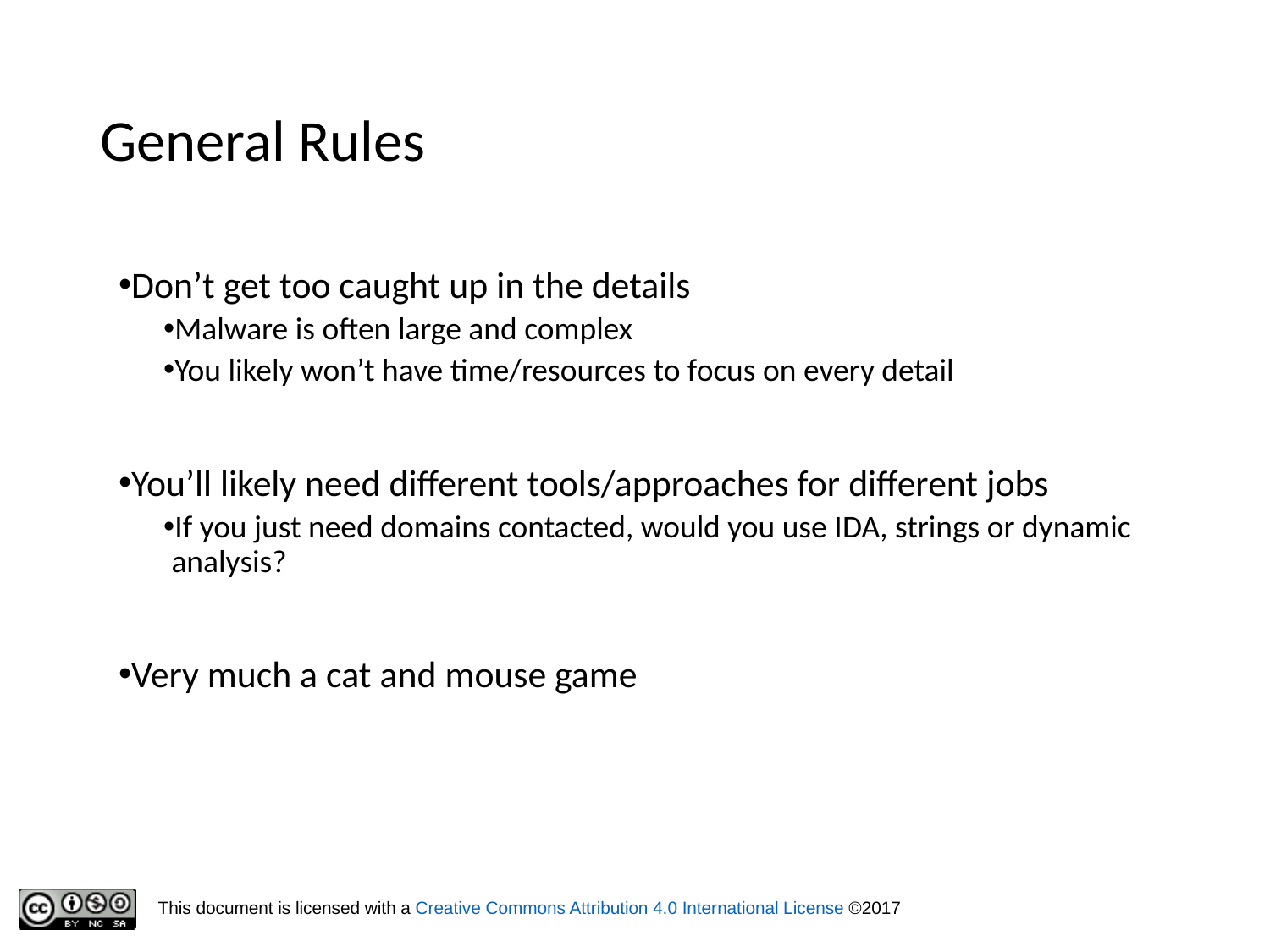

# General Rules
Don’t get too caught up in the details
Malware is often large and complex
You likely won’t have time/resources to focus on every detail

You’ll likely need different tools/approaches for different jobs
If you just need domains contacted, would you use IDA, strings or dynamic analysis?

Very much a cat and mouse game